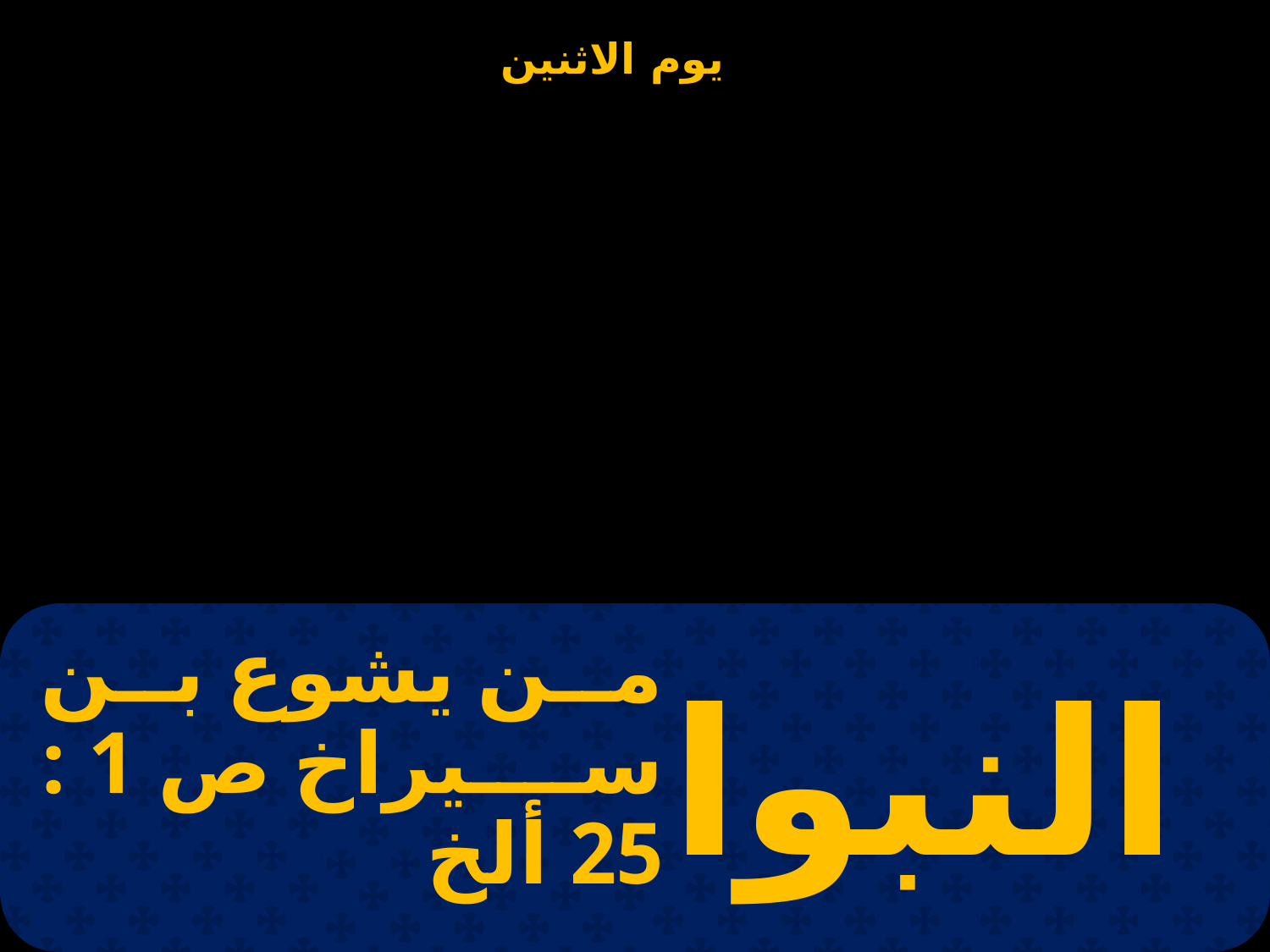

# من يشوع بن سيراخ ص 1 : 25 ألخ